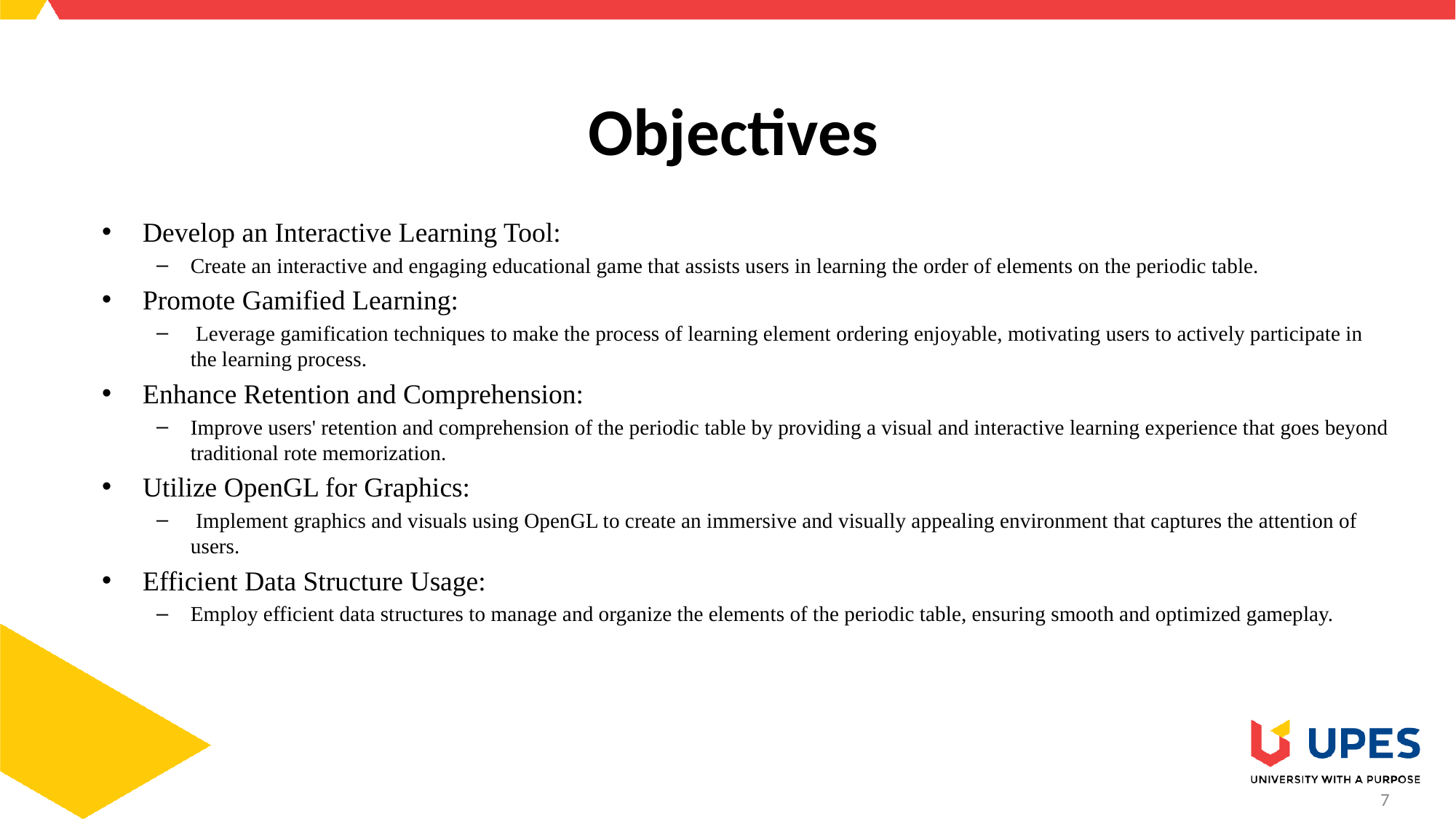

# Objectives
Develop an Interactive Learning Tool:
Create an interactive and engaging educational game that assists users in learning the order of elements on the periodic table.
Promote Gamified Learning:
 Leverage gamification techniques to make the process of learning element ordering enjoyable, motivating users to actively participate in the learning process.
Enhance Retention and Comprehension:
Improve users' retention and comprehension of the periodic table by providing a visual and interactive learning experience that goes beyond traditional rote memorization.
Utilize OpenGL for Graphics:
 Implement graphics and visuals using OpenGL to create an immersive and visually appealing environment that captures the attention of users.
Efficient Data Structure Usage:
Employ efficient data structures to manage and organize the elements of the periodic table, ensuring smooth and optimized gameplay.